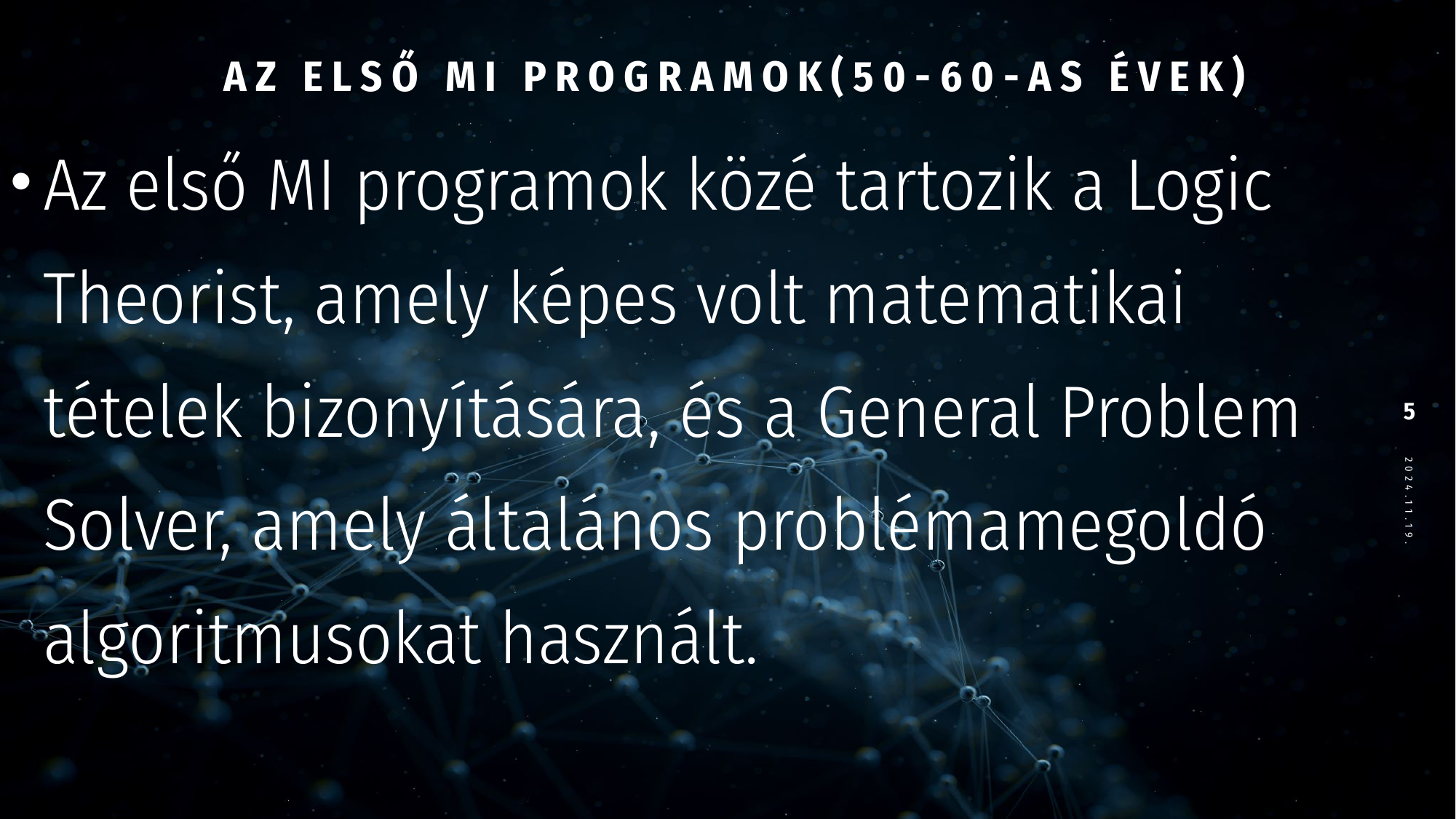

# Az első mi programok(50-60-as évek)
Az első MI programok közé tartozik a Logic Theorist, amely képes volt matematikai tételek bizonyítására, és a General Problem Solver, amely általános problémamegoldó algoritmusokat használt.

5
2024.11.19.